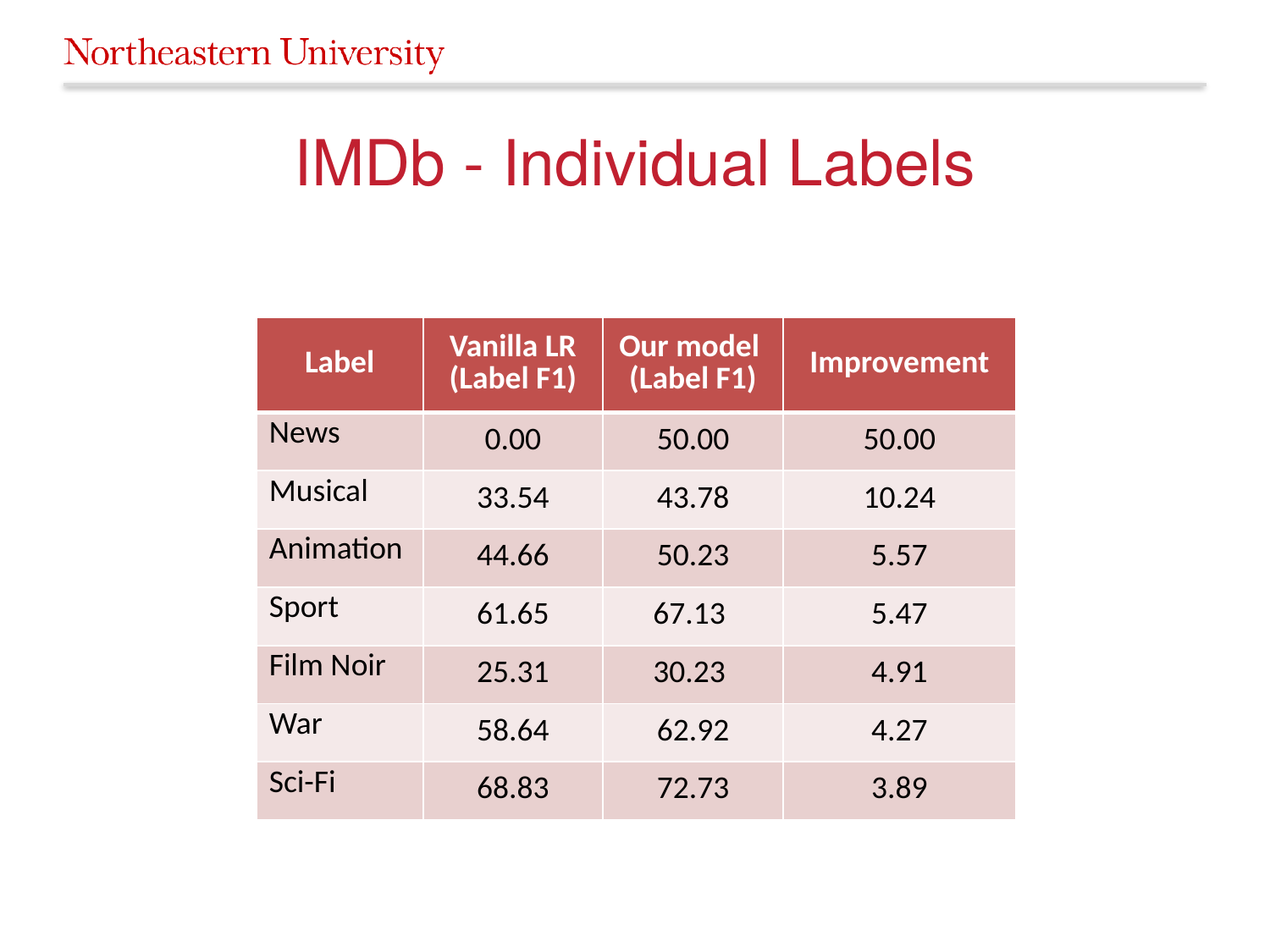

# IMDb - Individual Labels
| Label | Vanilla LR (Label F1) | Our model (Label F1) | Improvement |
| --- | --- | --- | --- |
| News | 0.00 | 50.00 | 50.00 |
| Musical | 33.54 | 43.78 | 10.24 |
| Animation | 44.66 | 50.23 | 5.57 |
| Sport | 61.65 | 67.13 | 5.47 |
| Film Noir | 25.31 | 30.23 | 4.91 |
| War | 58.64 | 62.92 | 4.27 |
| Sci-Fi | 68.83 | 72.73 | 3.89 |